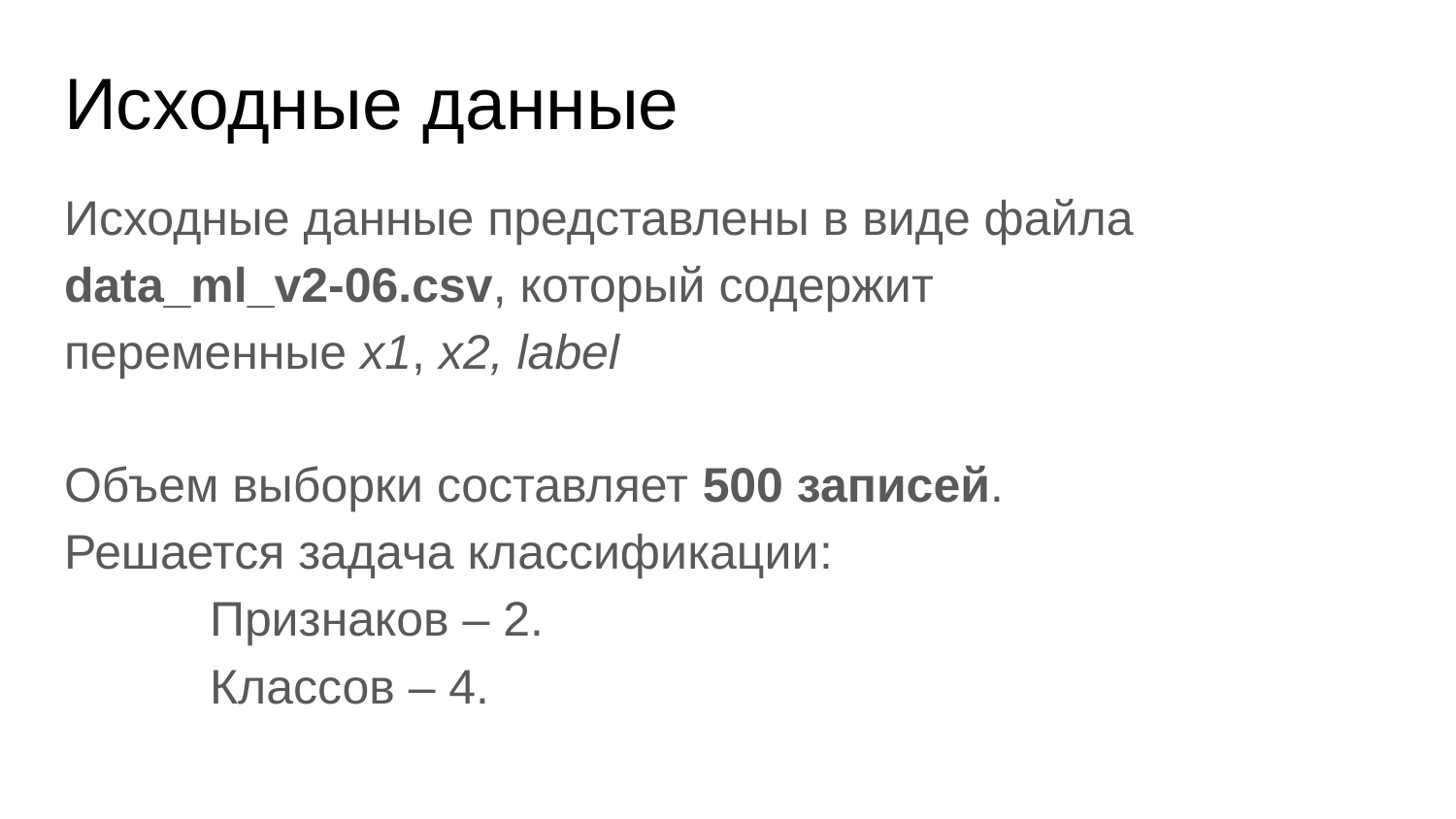

# Исходные данные
Исходные данные представлены в виде файла
data_ml_v2-06.csv, который содержит
переменные x1, x2, label

Объем выборки составляет 500 записей.
Решается задача классификации:
	Признаков – 2.
	Классов – 4.